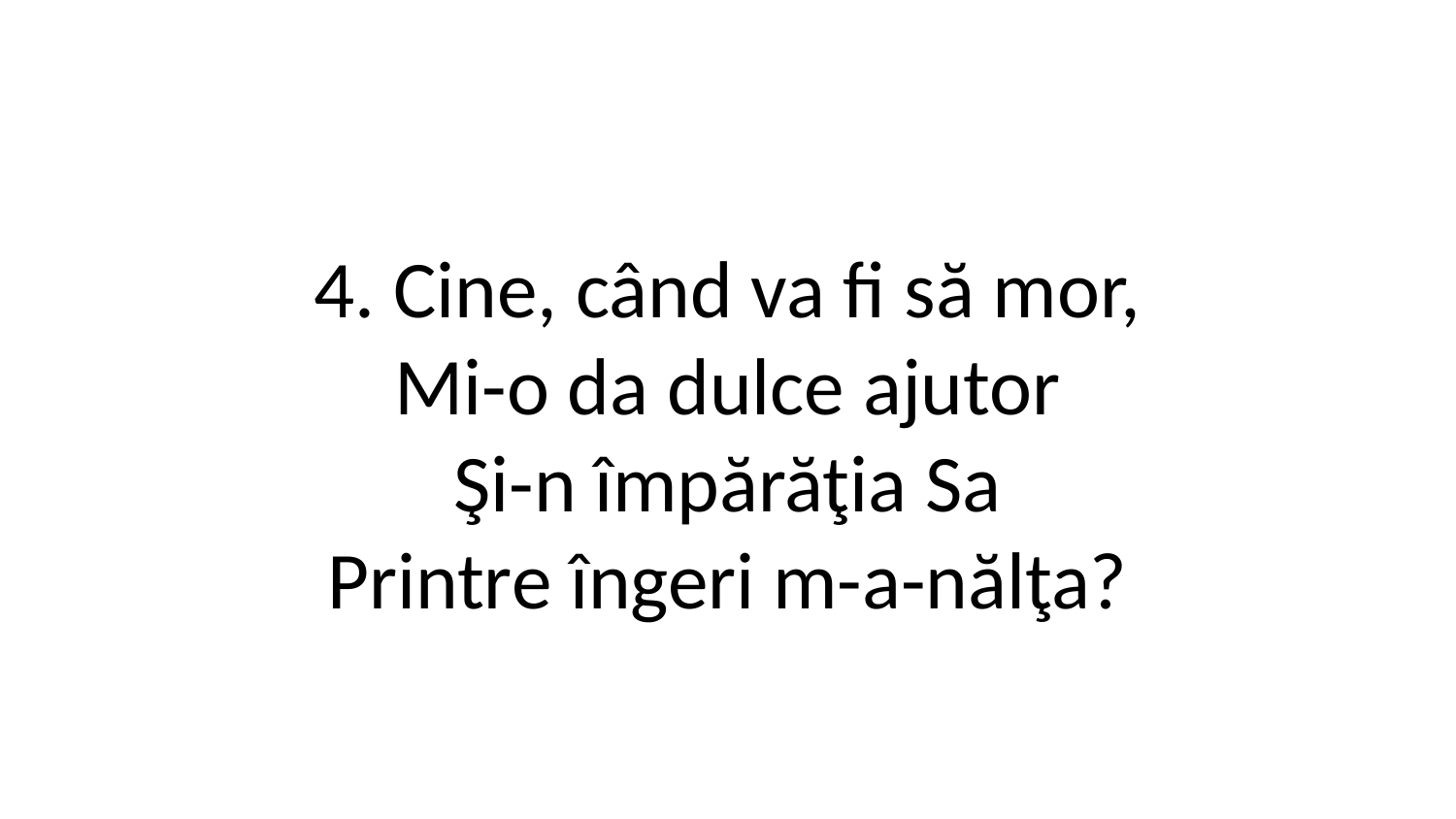

4. Cine, când va fi să mor,
Mi-o da dulce ajutor
Şi-n împărăţia Sa
Printre îngeri m-a-nălţa?